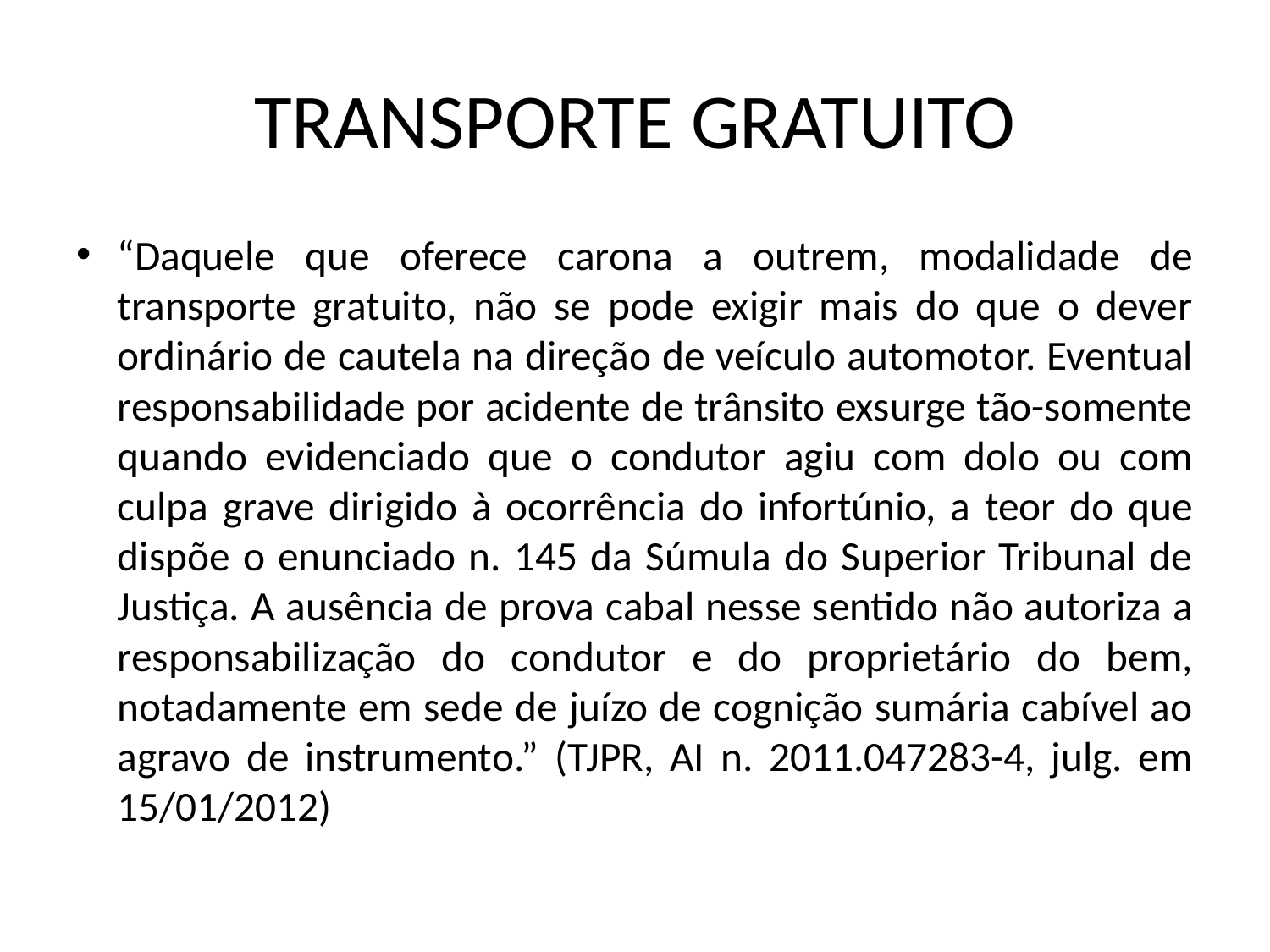

# TRANSPORTE GRATUITO
“Daquele que oferece carona a outrem, modalidade de transporte gratuito, não se pode exigir mais do que o dever ordinário de cautela na direção de veículo automotor. Eventual responsabilidade por acidente de trânsito exsurge tão-somente quando evidenciado que o condutor agiu com dolo ou com culpa grave dirigido à ocorrência do infortúnio, a teor do que dispõe o enunciado n. 145 da Súmula do Superior Tribunal de Justiça. A ausência de prova cabal nesse sentido não autoriza a responsabilização do condutor e do proprietário do bem, notadamente em sede de juízo de cognição sumária cabível ao agravo de instrumento.” (TJPR, AI n. 2011.047283-4, julg. em 15/01/2012)